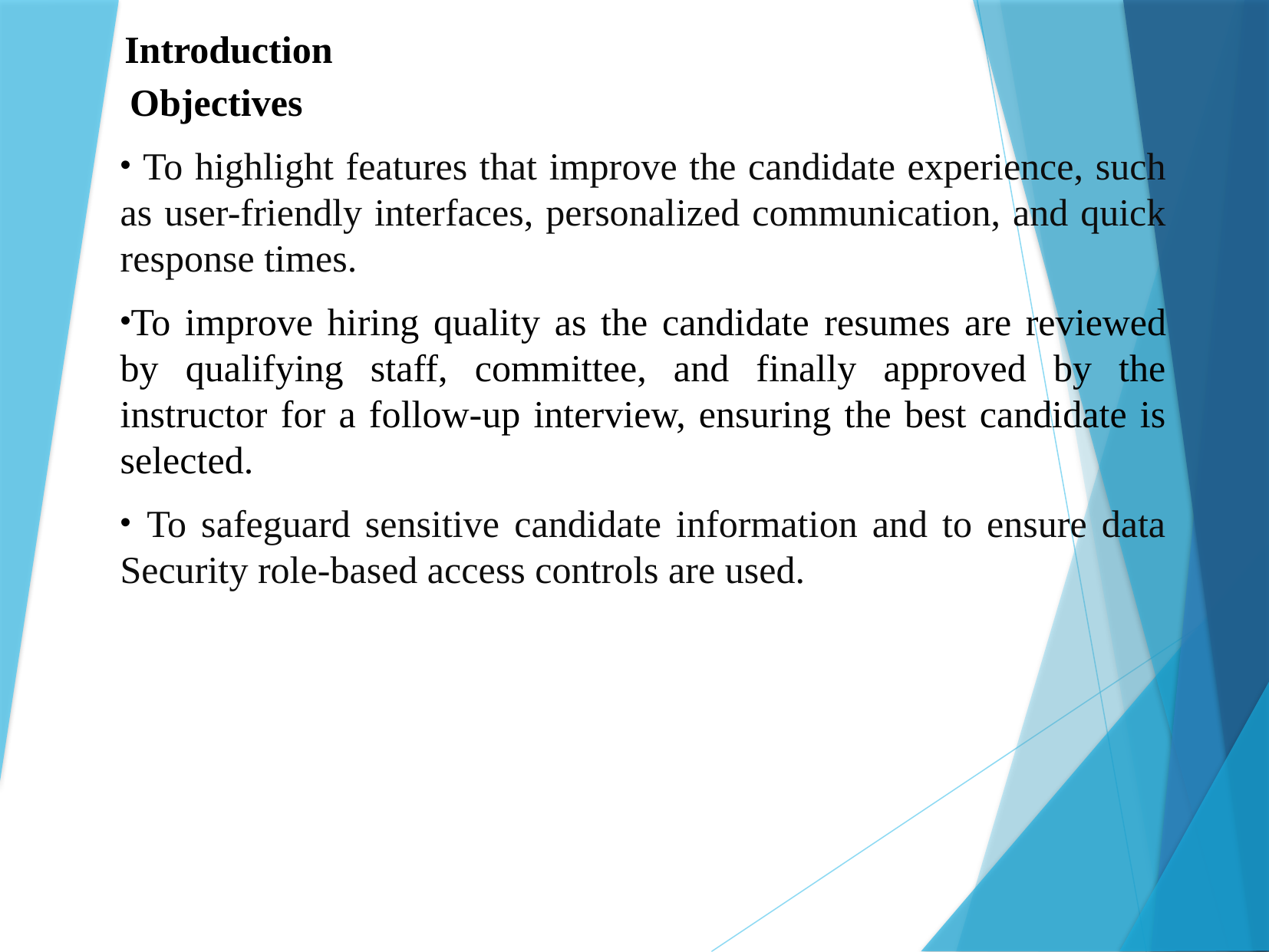

# Introduction
 Objectives
 To highlight features that improve the candidate experience, such as user-friendly interfaces, personalized communication, and quick response times.
To improve hiring quality as the candidate resumes are reviewed by qualifying staff, committee, and finally approved by the instructor for a follow-up interview, ensuring the best candidate is selected.
 To safeguard sensitive candidate information and to ensure data Security role-based access controls are used.